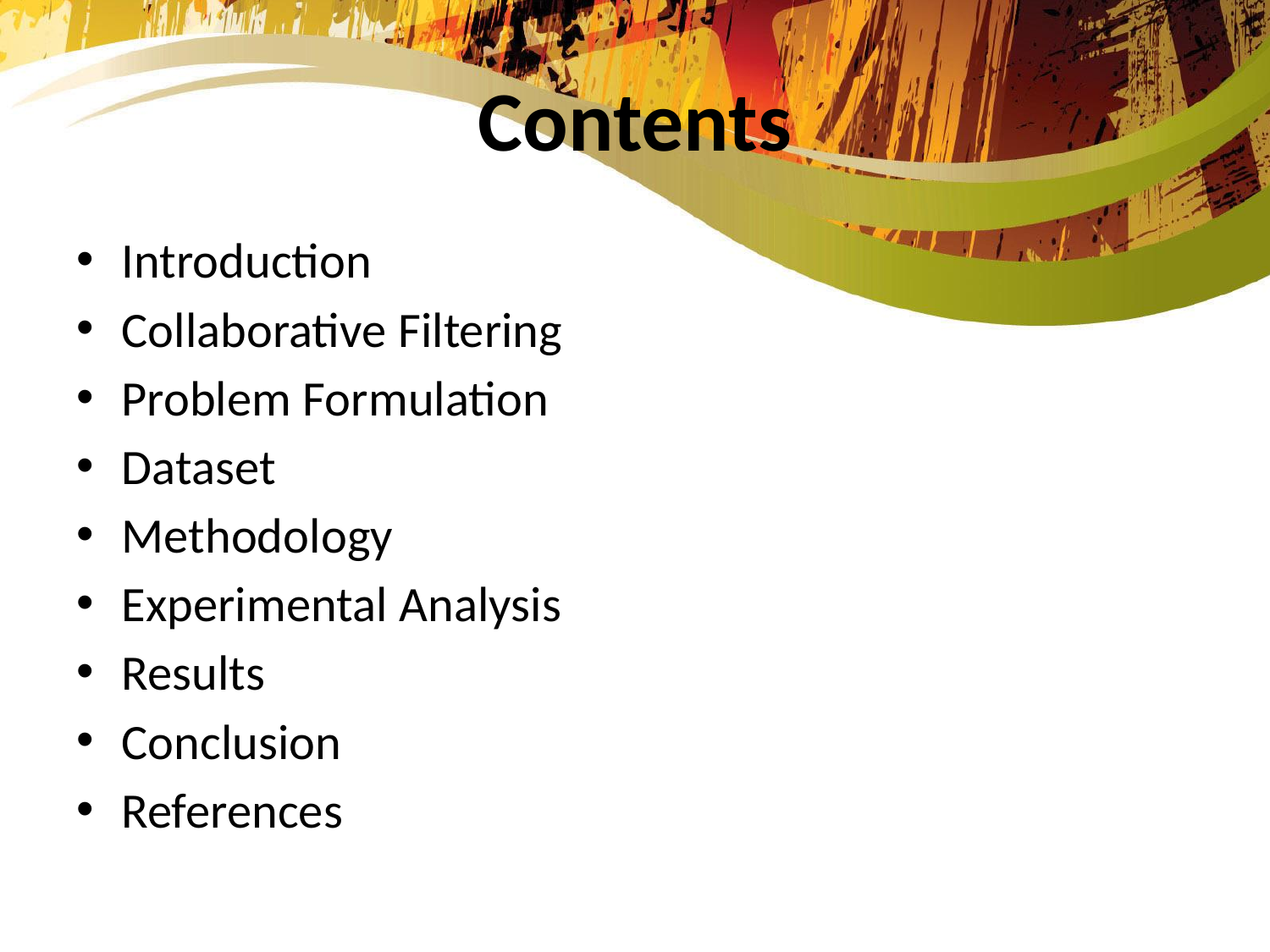

# Contents
Introduction
Collaborative Filtering
Problem Formulation
Dataset
Methodology
Experimental Analysis
Results
Conclusion
References